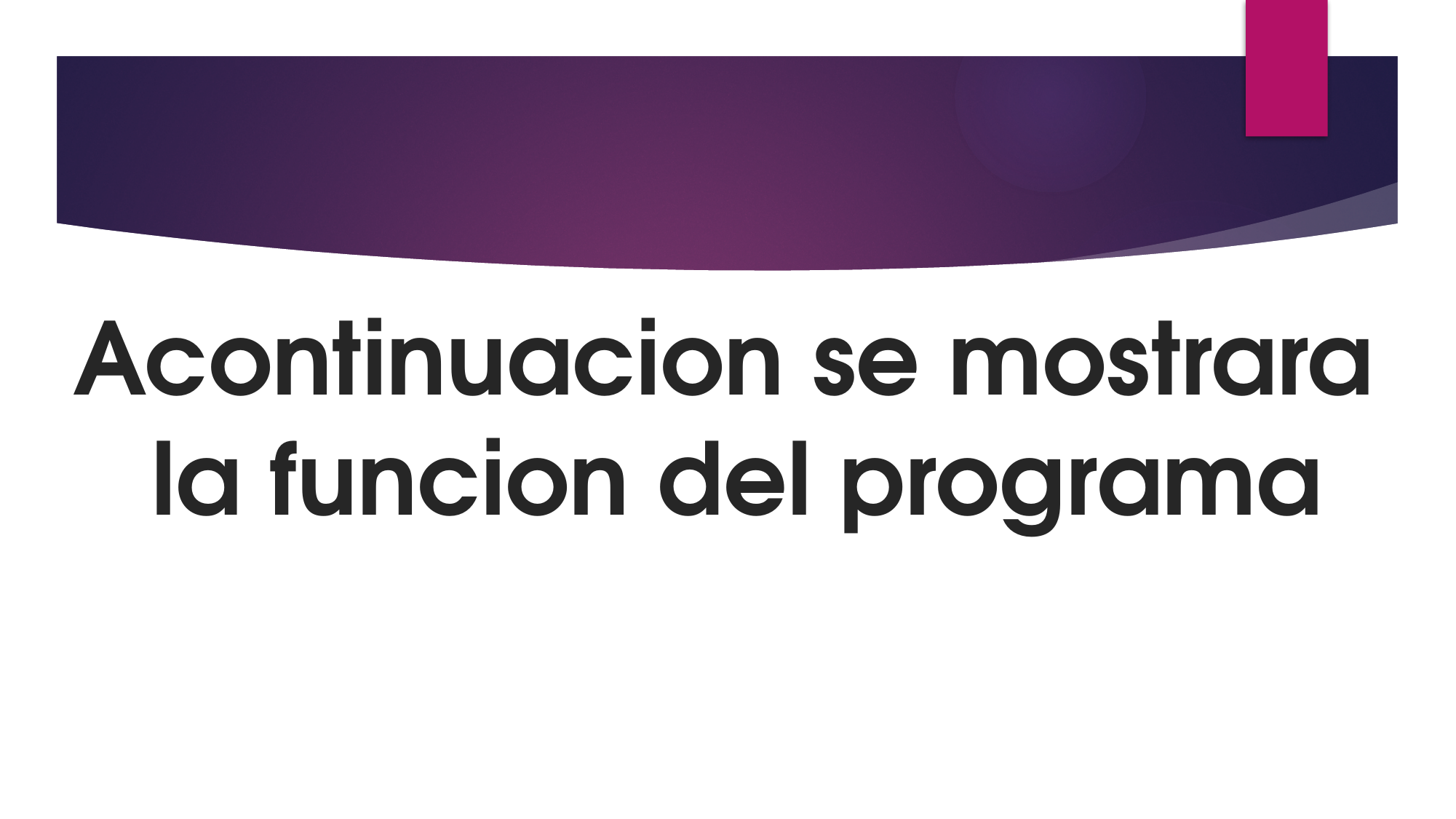

Acontinuacion se mostrara
la funcion del programa